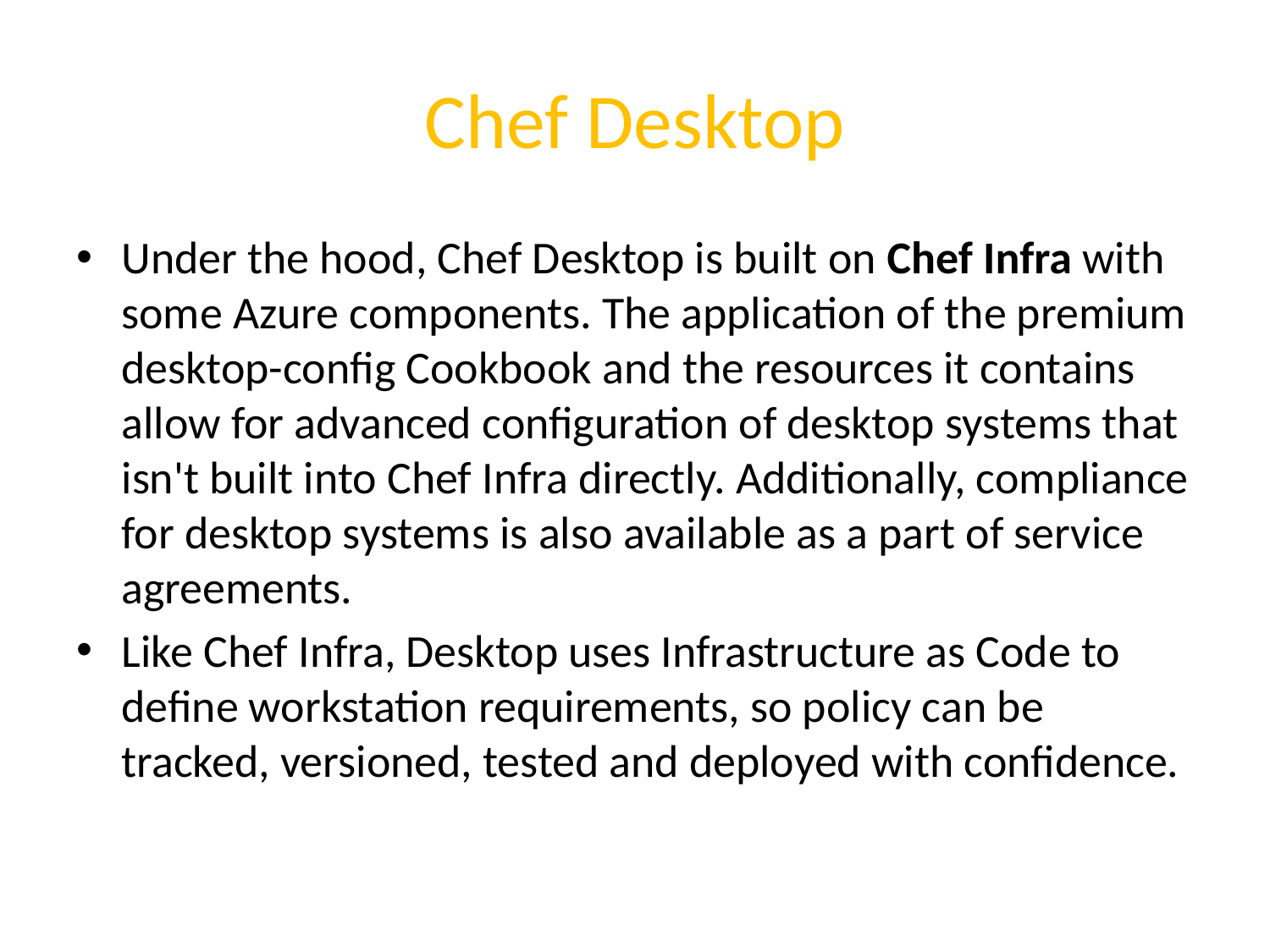

# Chef Desktop
Under the hood, Chef Desktop is built on Chef Infra with some Azure components. The application of the premium desktop-config Cookbook and the resources it contains allow for advanced configuration of desktop systems that isn't built into Chef Infra directly. Additionally, compliance for desktop systems is also available as a part of service agreements.
Like Chef Infra, Desktop uses Infrastructure as Code to define workstation requirements, so policy can be tracked, versioned, tested and deployed with confidence.